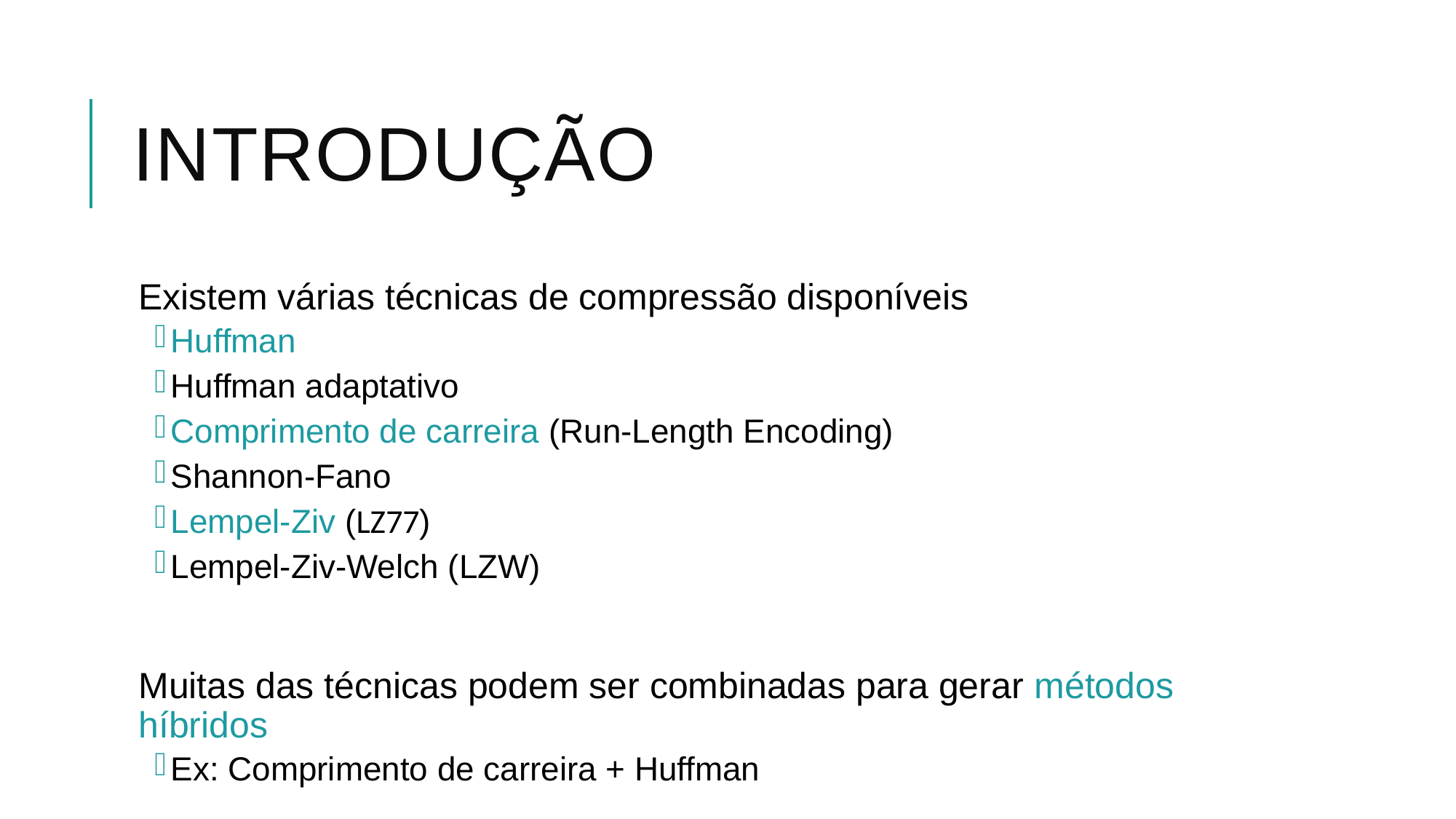

# Introdução
Existem várias técnicas de compressão disponíveis
Huffman
Huffman adaptativo
Comprimento de carreira (Run-Length Encoding)
Shannon-Fano
Lempel-Ziv (LZ77)
Lempel-Ziv-Welch (LZW)

Muitas das técnicas podem ser combinadas para gerar métodos híbridos
Ex: Comprimento de carreira + Huffman